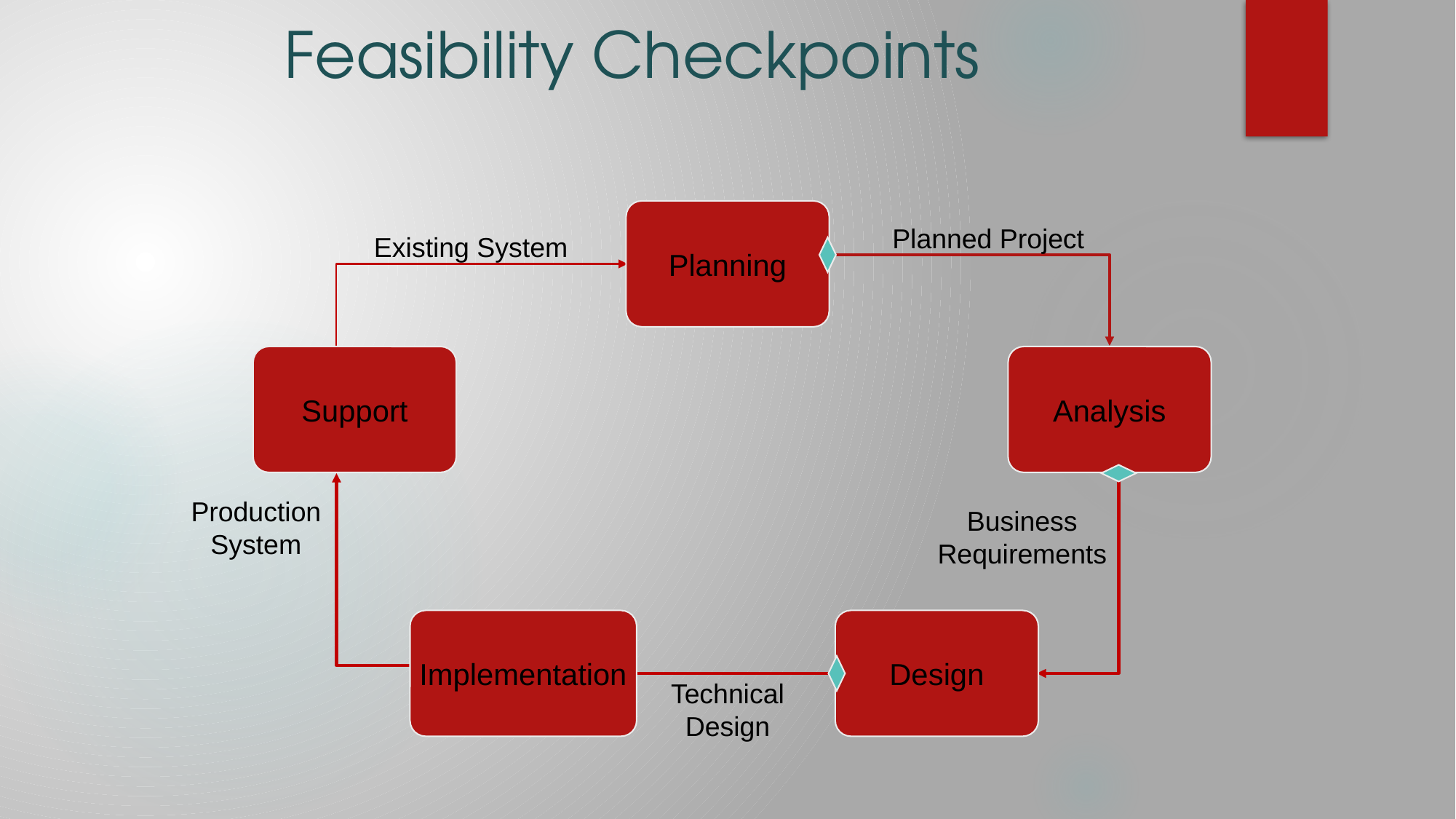

# Feasibility Checkpoints
3
Planning
Planned Project
Existing System

Support
Analysis

Production
System
Business
Requirements
Implementation
Design

Technical
Design